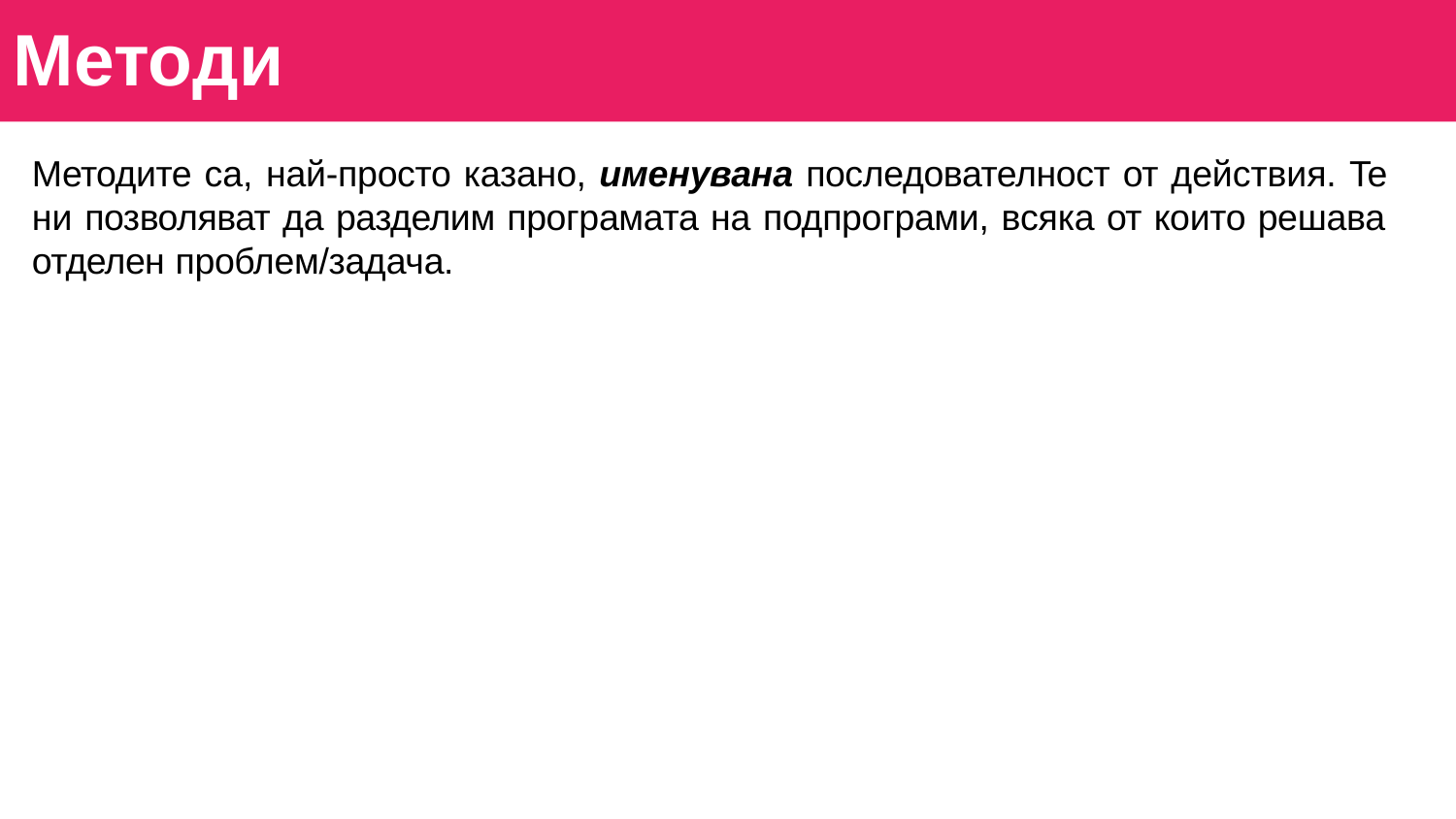

Методи
Методите са, най-просто казано, именувана последователност от действия. Те  ни позволяват да разделим програмата на подпрограми, всяка от които решава  отделен проблем/задача.